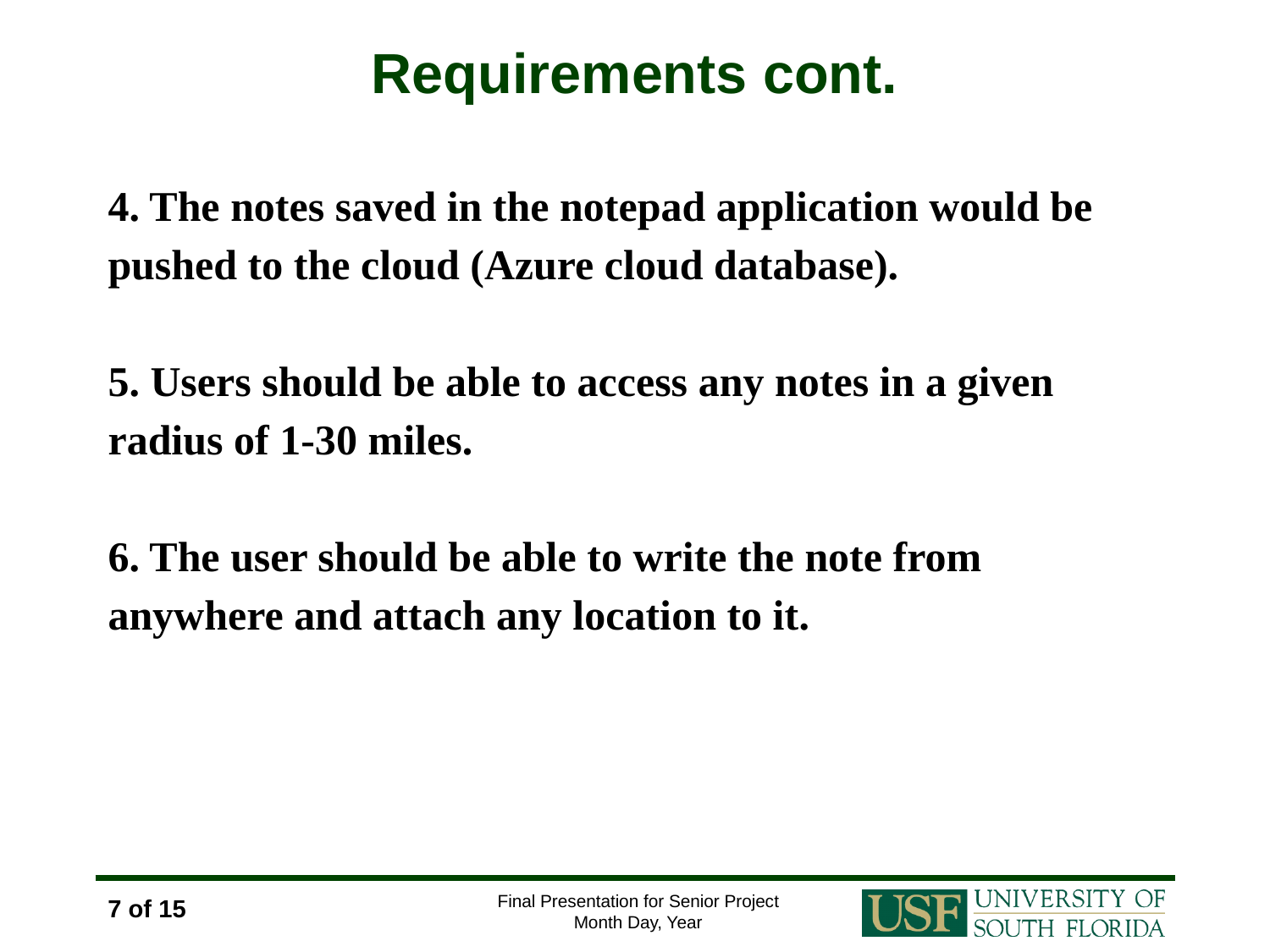

# Requirements cont.
4. The notes saved in the notepad application would be pushed to the cloud (Azure cloud database).

5. Users should be able to access any notes in a given radius of 1-30 miles.

6. The user should be able to write the note from anywhere and attach any location to it.
7 of 15